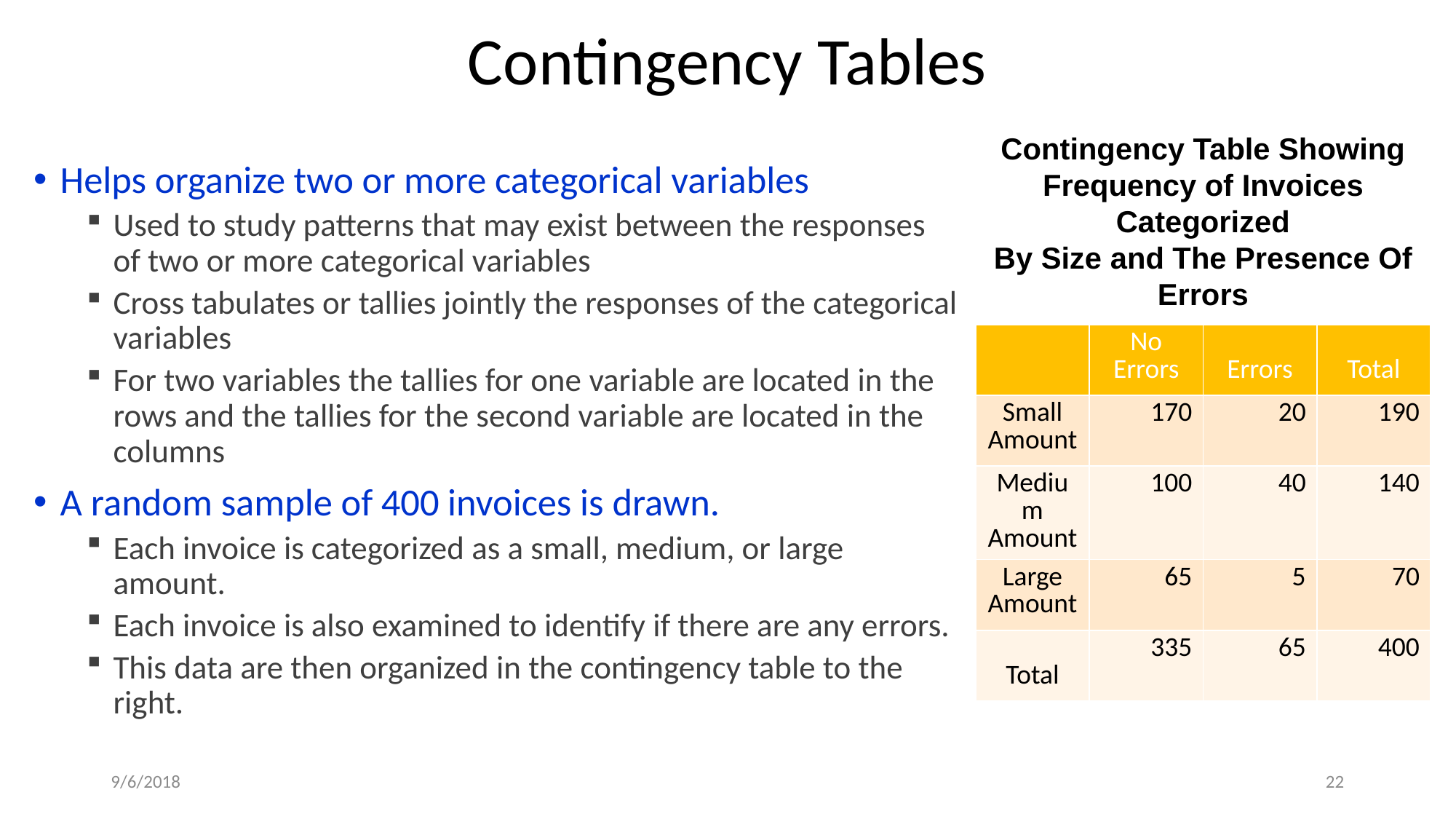

# Contingency Tables
Contingency Table Showing
Frequency of Invoices Categorized
By Size and The Presence Of Errors
Helps organize two or more categorical variables
Used to study patterns that may exist between the responses of two or more categorical variables
Cross tabulates or tallies jointly the responses of the categorical variables
For two variables the tallies for one variable are located in the rows and the tallies for the second variable are located in the columns
A random sample of 400 invoices is drawn.
Each invoice is categorized as a small, medium, or large amount.
Each invoice is also examined to identify if there are any errors.
This data are then organized in the contingency table to the right.

|  | No Errors | Errors | Total |
| --- | --- | --- | --- |
| Small Amount | 170 | 20 | 190 |
| Medium Amount | 100 | 40 | 140 |
| Large Amount | 65 | 5 | 70 |
| Total | 335 | 65 | 400 |
9/6/2018
22